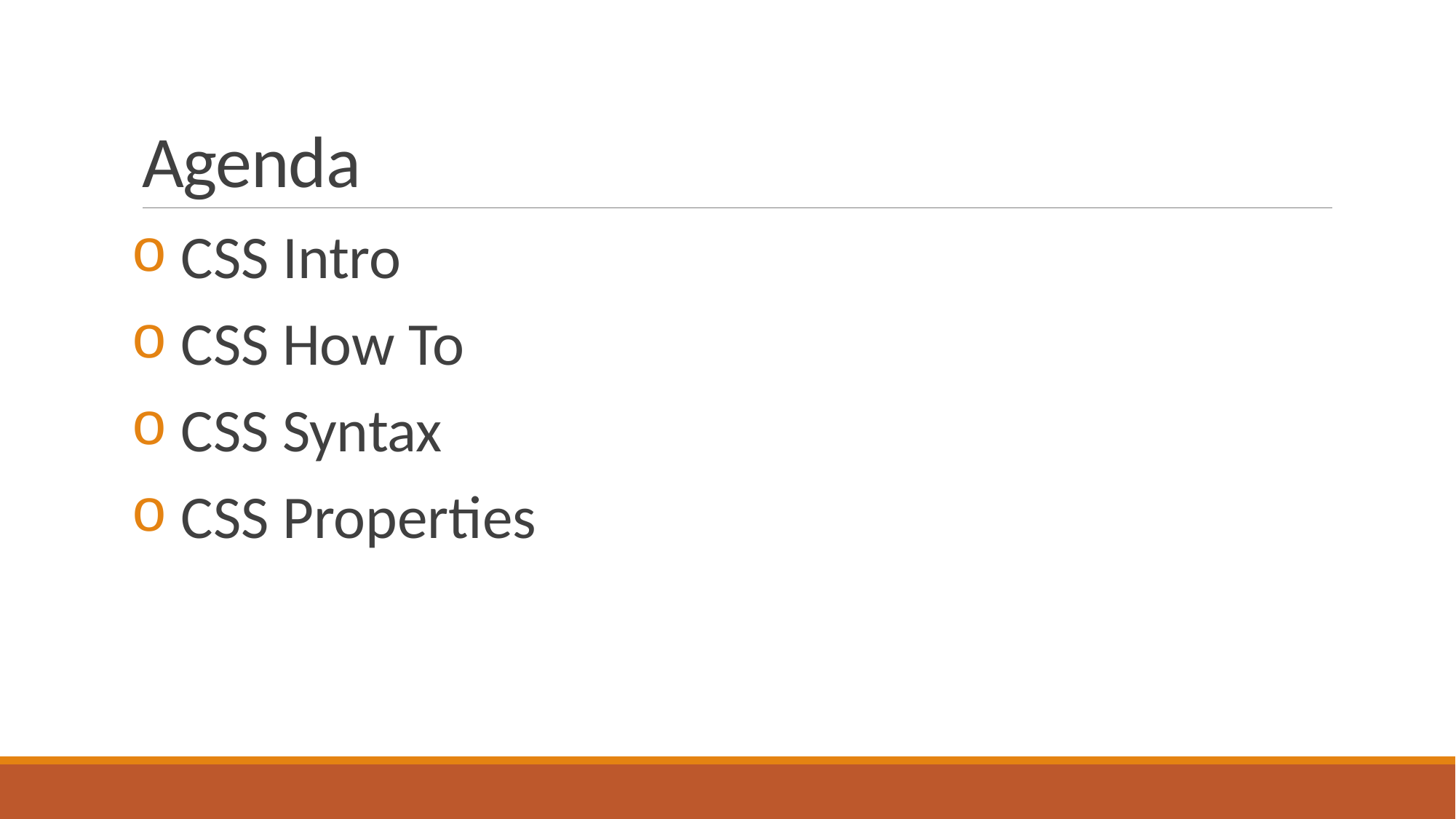

# Agenda
 CSS Intro
 CSS How To
 CSS Syntax
 CSS Properties